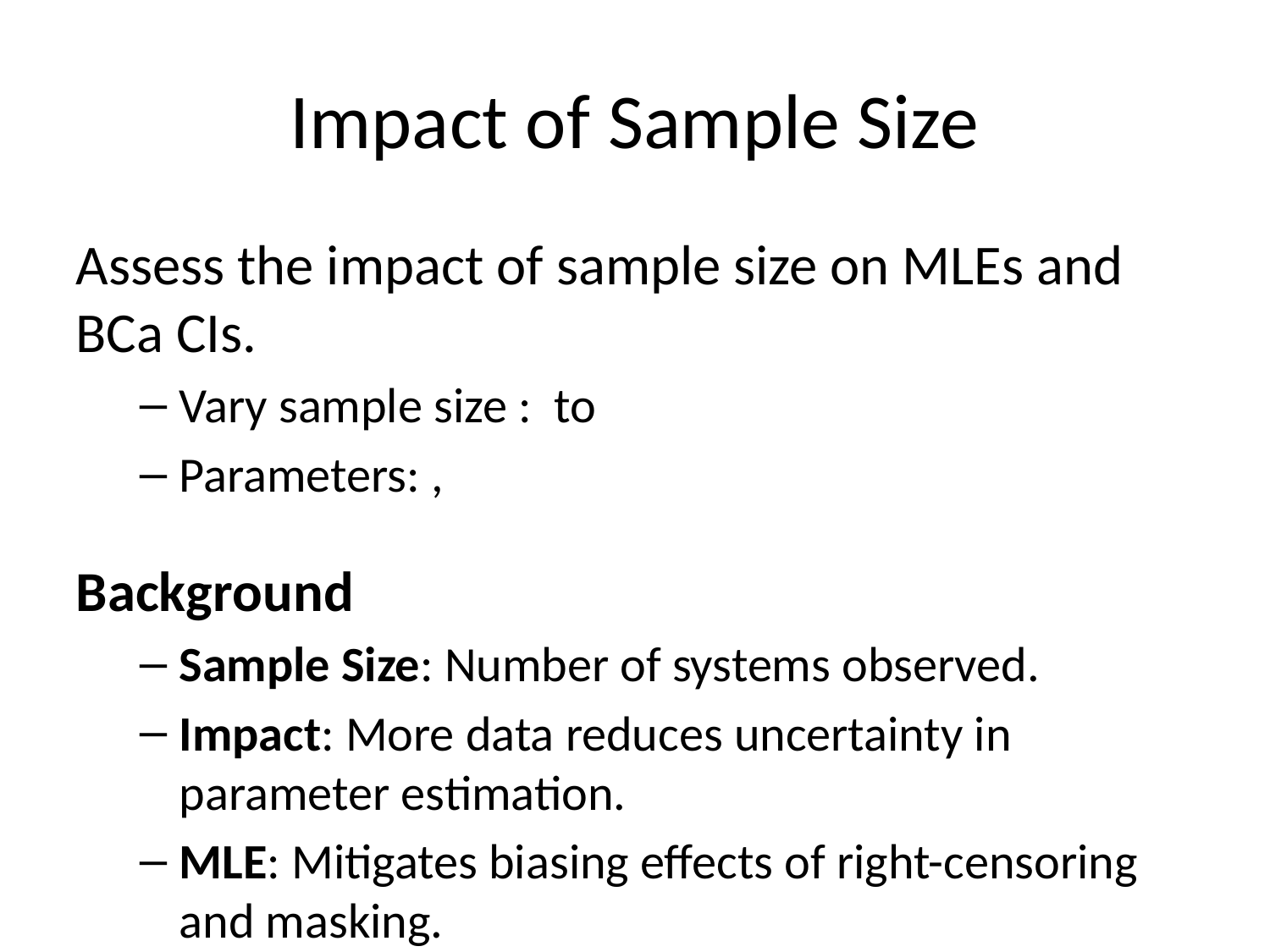

# Impact of Sample Size
Assess the impact of sample size on MLEs and BCa CIs.
Vary sample size :  to
Parameters: ,
Background
Sample Size: Number of systems observed.
Impact: More data reduces uncertainty in parameter estimation.
MLE: Mitigates biasing effects of right-censoring and masking.